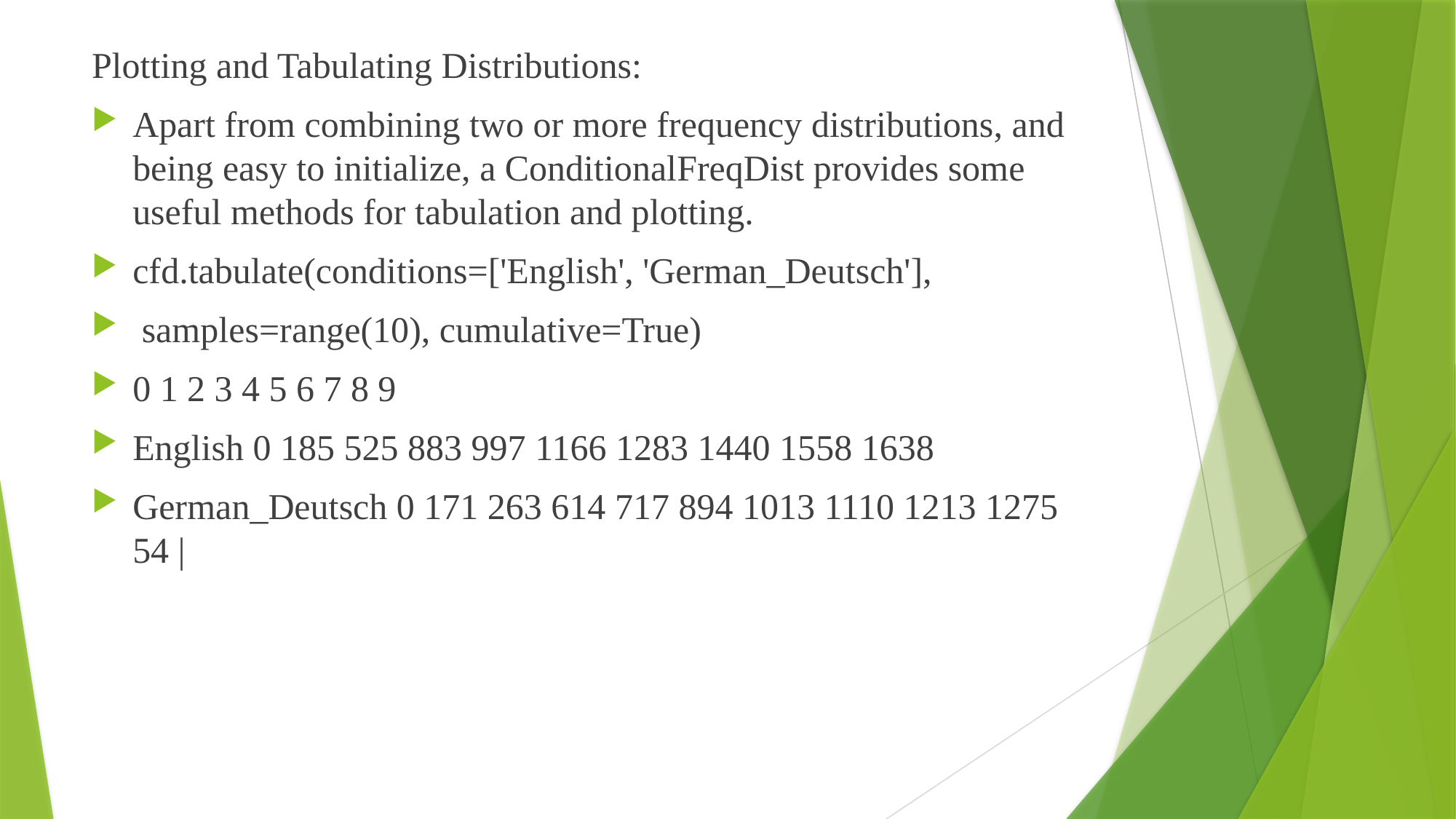

Plotting and Tabulating Distributions:
Apart from combining two or more frequency distributions, and being easy to initialize, a ConditionalFreqDist provides some useful methods for tabulation and plotting.
cfd.tabulate(conditions=['English', 'German_Deutsch'],
 samples=range(10), cumulative=True)
0 1 2 3 4 5 6 7 8 9
English 0 185 525 883 997 1166 1283 1440 1558 1638
German_Deutsch 0 171 263 614 717 894 1013 1110 1213 1275 54 |